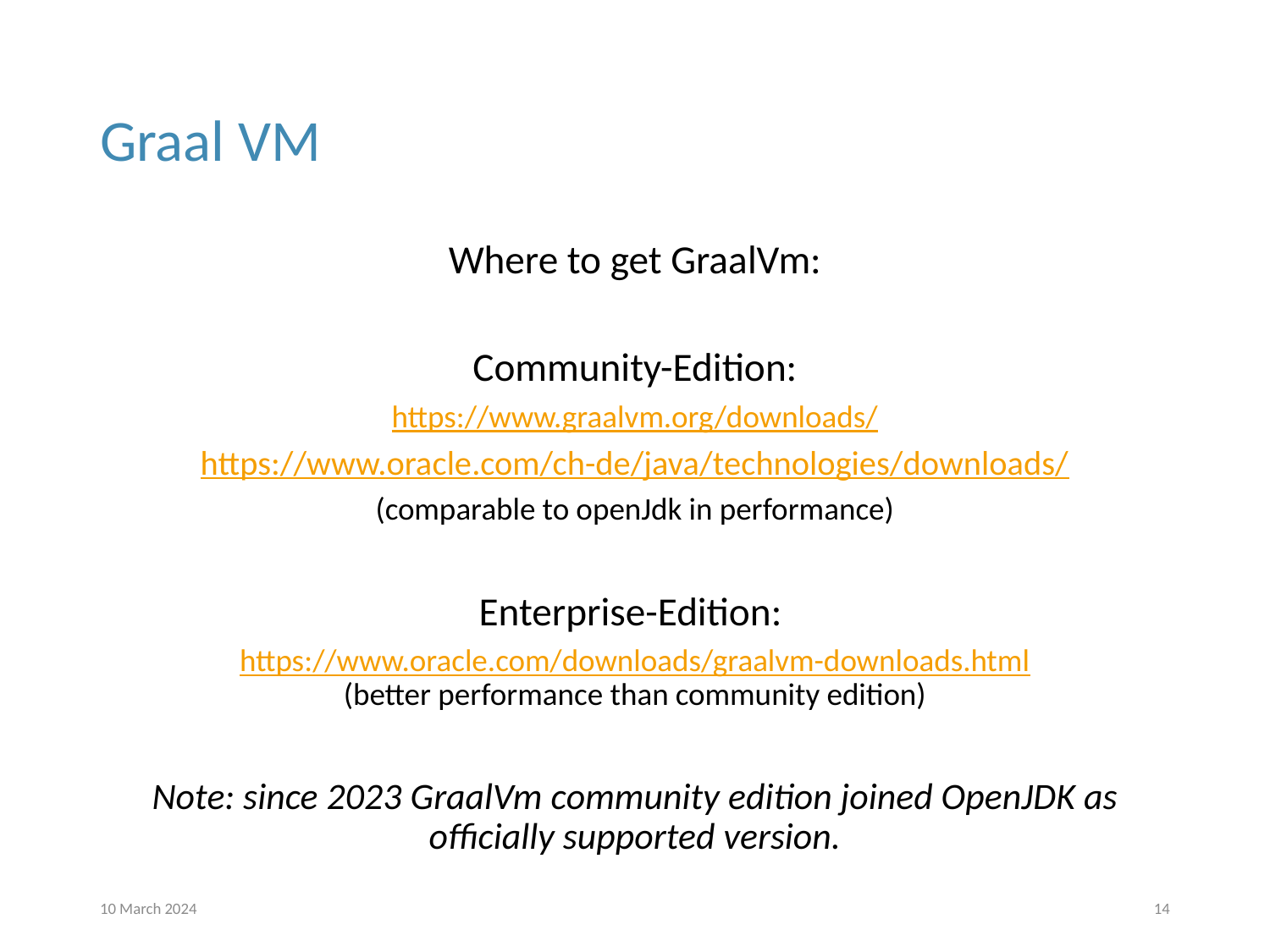

# Graal VM
Where to get GraalVm:

Community-Edition:
https://www.graalvm.org/downloads/
https://www.oracle.com/ch-de/java/technologies/downloads/
(comparable to openJdk in performance)

Enterprise-Edition:
https://www.oracle.com/downloads/graalvm-downloads.html
(better performance than community edition)

Note: since 2023 GraalVm community edition joined OpenJDK as officially supported version.
10 March 2024
14